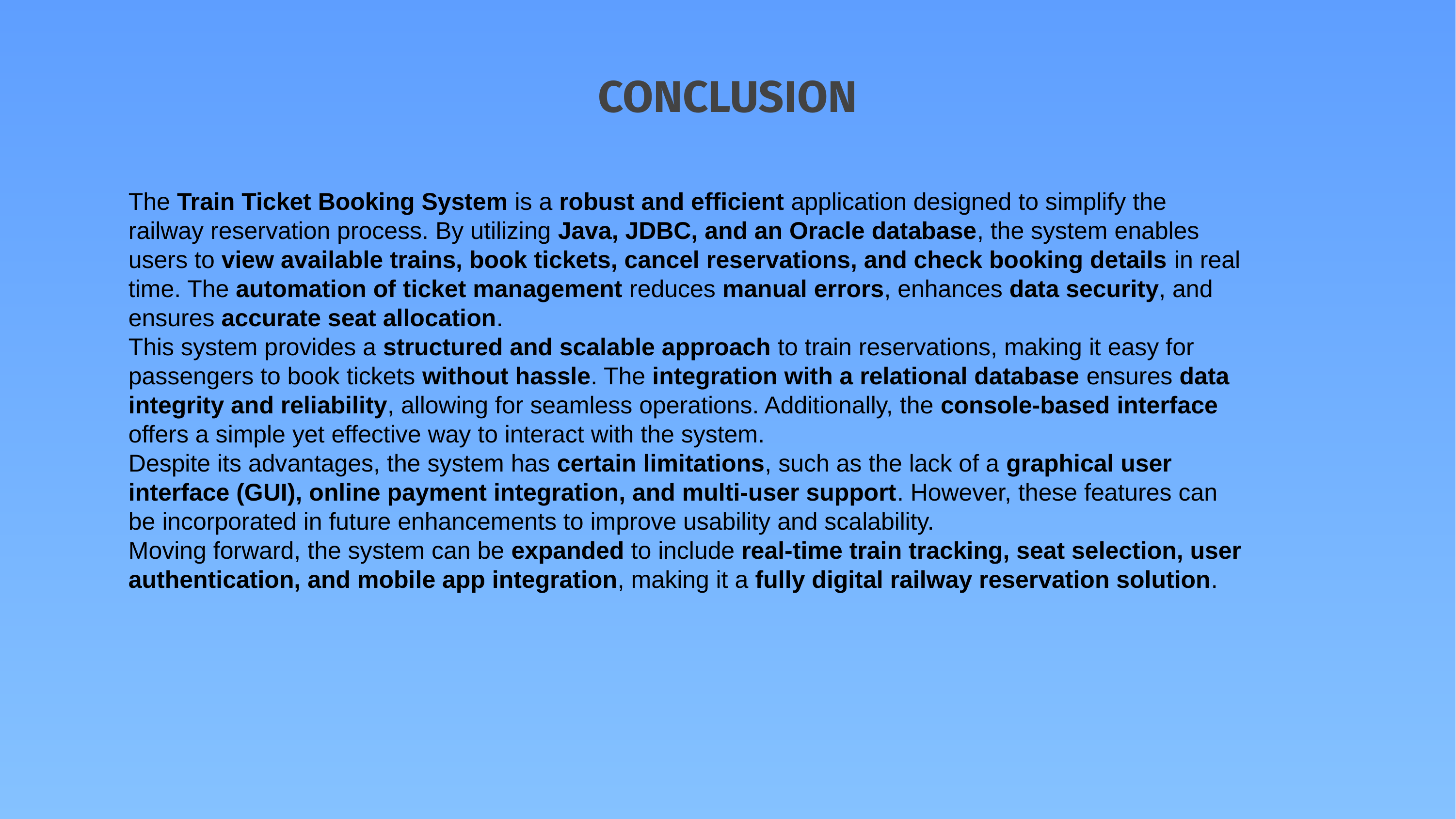

# CONCLUSION
The Train Ticket Booking System is a robust and efficient application designed to simplify the railway reservation process. By utilizing Java, JDBC, and an Oracle database, the system enables users to view available trains, book tickets, cancel reservations, and check booking details in real time. The automation of ticket management reduces manual errors, enhances data security, and ensures accurate seat allocation.
This system provides a structured and scalable approach to train reservations, making it easy for passengers to book tickets without hassle. The integration with a relational database ensures data integrity and reliability, allowing for seamless operations. Additionally, the console-based interface offers a simple yet effective way to interact with the system.
Despite its advantages, the system has certain limitations, such as the lack of a graphical user interface (GUI), online payment integration, and multi-user support. However, these features can be incorporated in future enhancements to improve usability and scalability.
Moving forward, the system can be expanded to include real-time train tracking, seat selection, user authentication, and mobile app integration, making it a fully digital railway reservation solution.